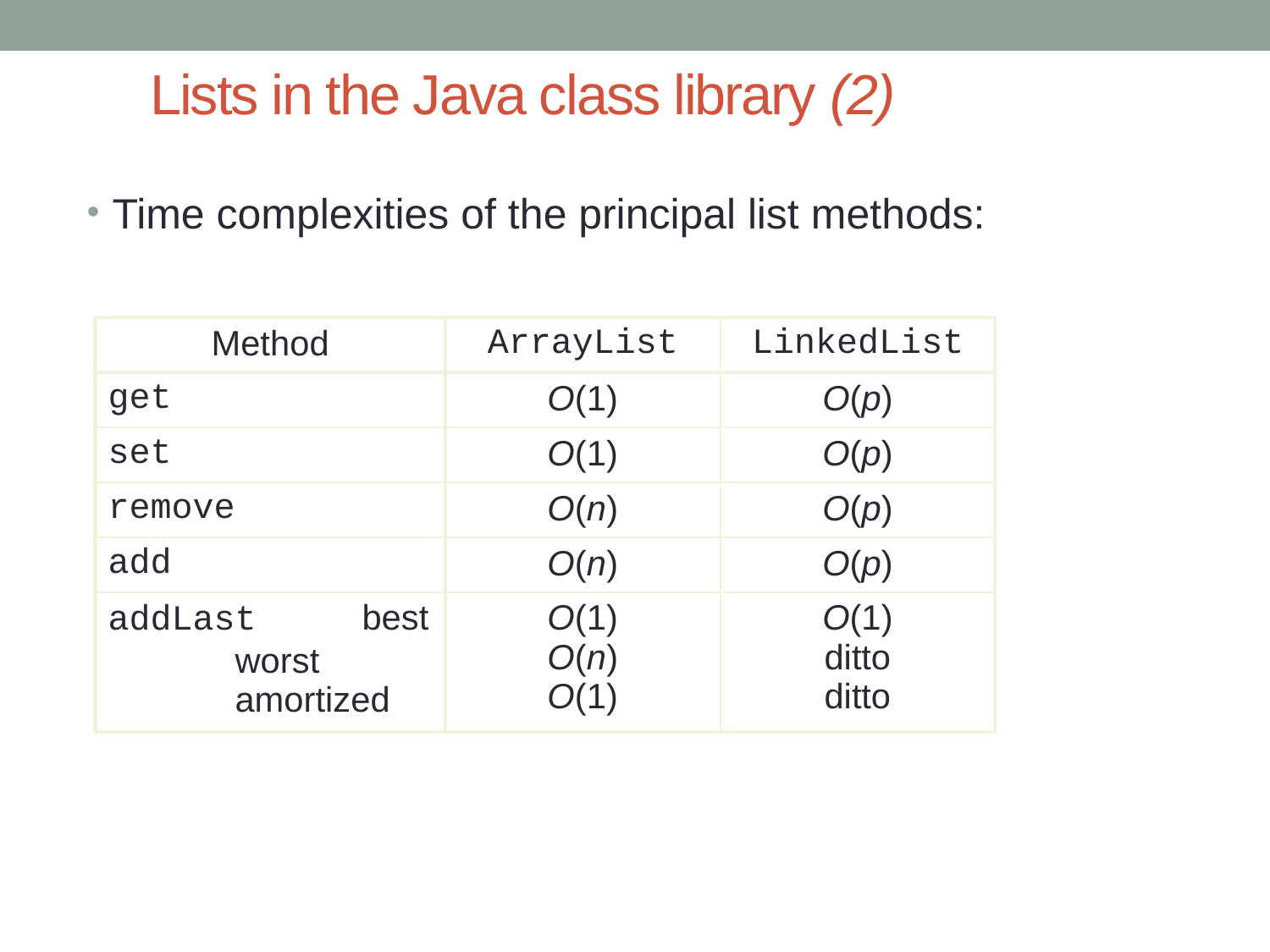

# Lists in the Java class library (2)
Time complexities of the principal list methods:

| Method | ArrayList | LinkedList |
| --- | --- | --- |
| get | O(1) | O(p) |
| set | O(1) | O(p) |
| remove | O(n) | O(p) |
| add | O(n) | O(p) |
| addLast best worst amortized | O(1) O(n) O(1) | O(1) ditto ditto |